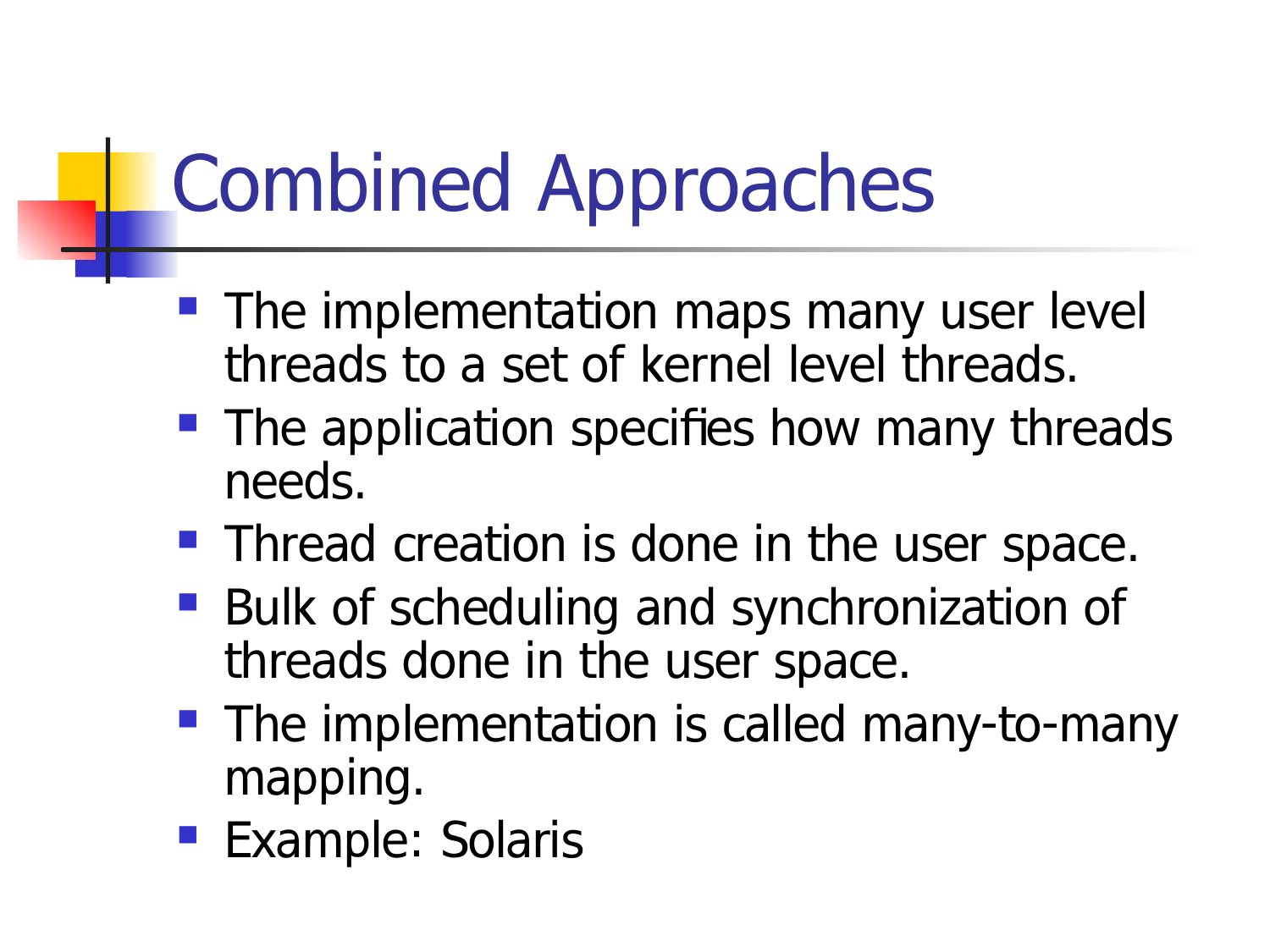

# Combined Approaches
The implementation maps many user level threads to a set of kernel level threads.
The application specifies how many threads needs.
Thread creation is done in the user space.
Bulk of scheduling and synchronization of threads done in the user space.
The implementation is called many-to-many mapping.
Example: Solaris